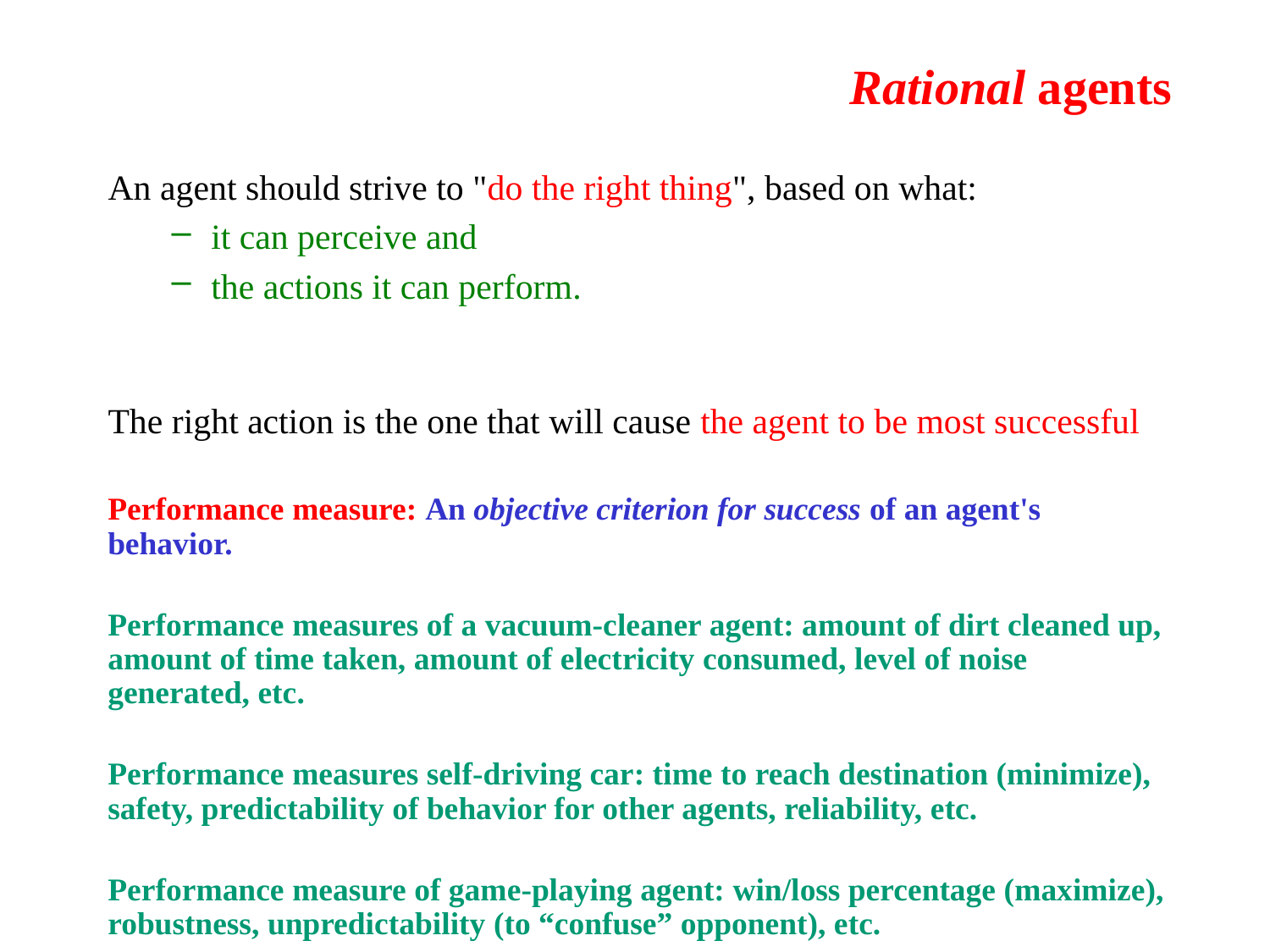

# Rational agents
An agent should strive to "do the right thing", based on what:
it can perceive and
the actions it can perform.

The right action is the one that will cause the agent to be most successful

Performance measure: An objective criterion for success of an agent's behavior.

Performance measures of a vacuum-cleaner agent: amount of dirt cleaned up, amount of time taken, amount of electricity consumed, level of noise generated, etc.

Performance measures self-driving car: time to reach destination (minimize), safety, predictability of behavior for other agents, reliability, etc.

Performance measure of game-playing agent: win/loss percentage (maximize), robustness, unpredictability (to “confuse” opponent), etc.